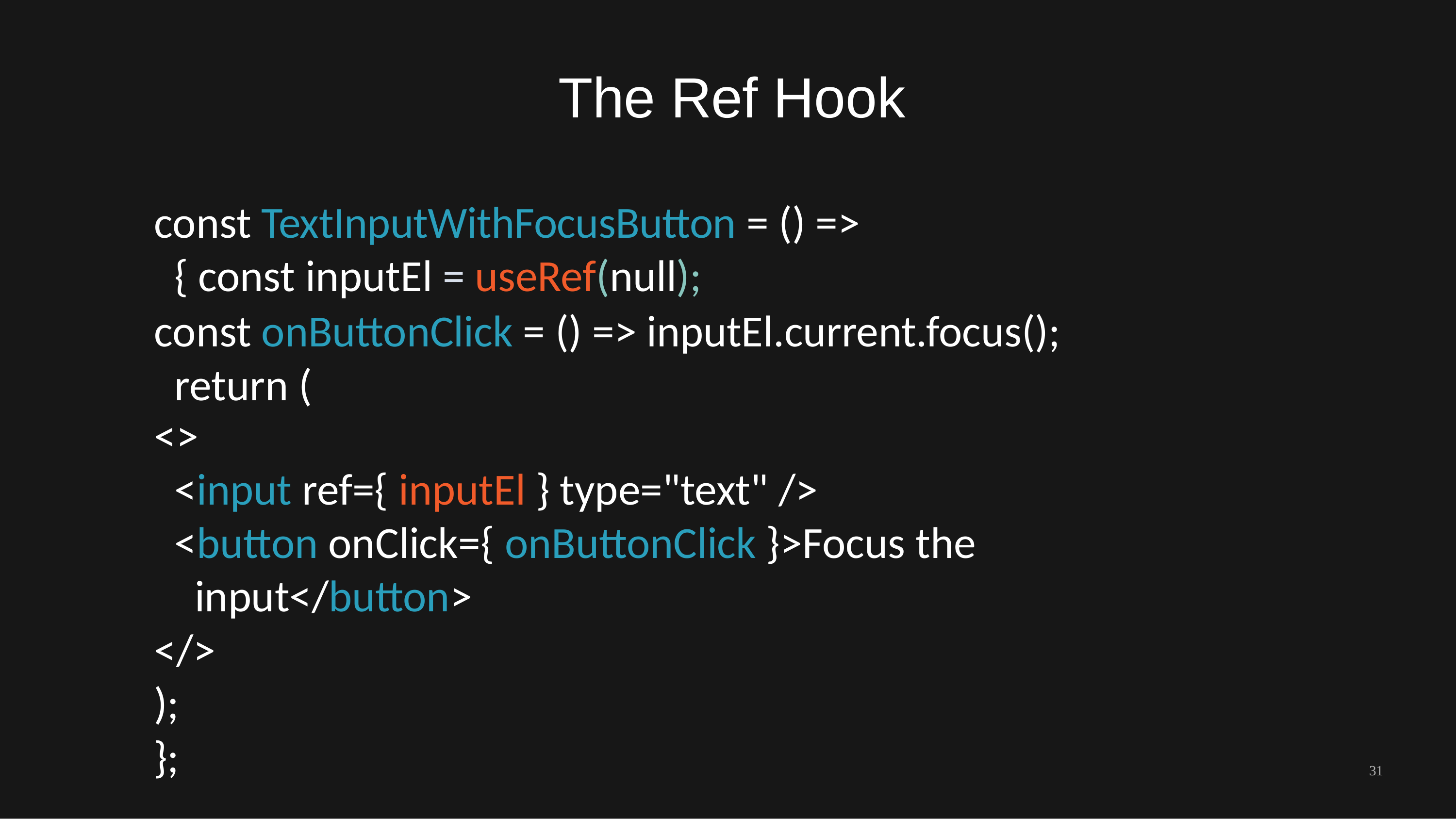

# The Ref Hook
const TextInputWithFocusButton = () => { const inputEl = useRef(null);
const onButtonClick = () => inputEl.current.focus(); return (
<>
<input ref={ inputEl } type="text" />
<button onClick={ onButtonClick }>Focus the input</button>
</>
);
};
31